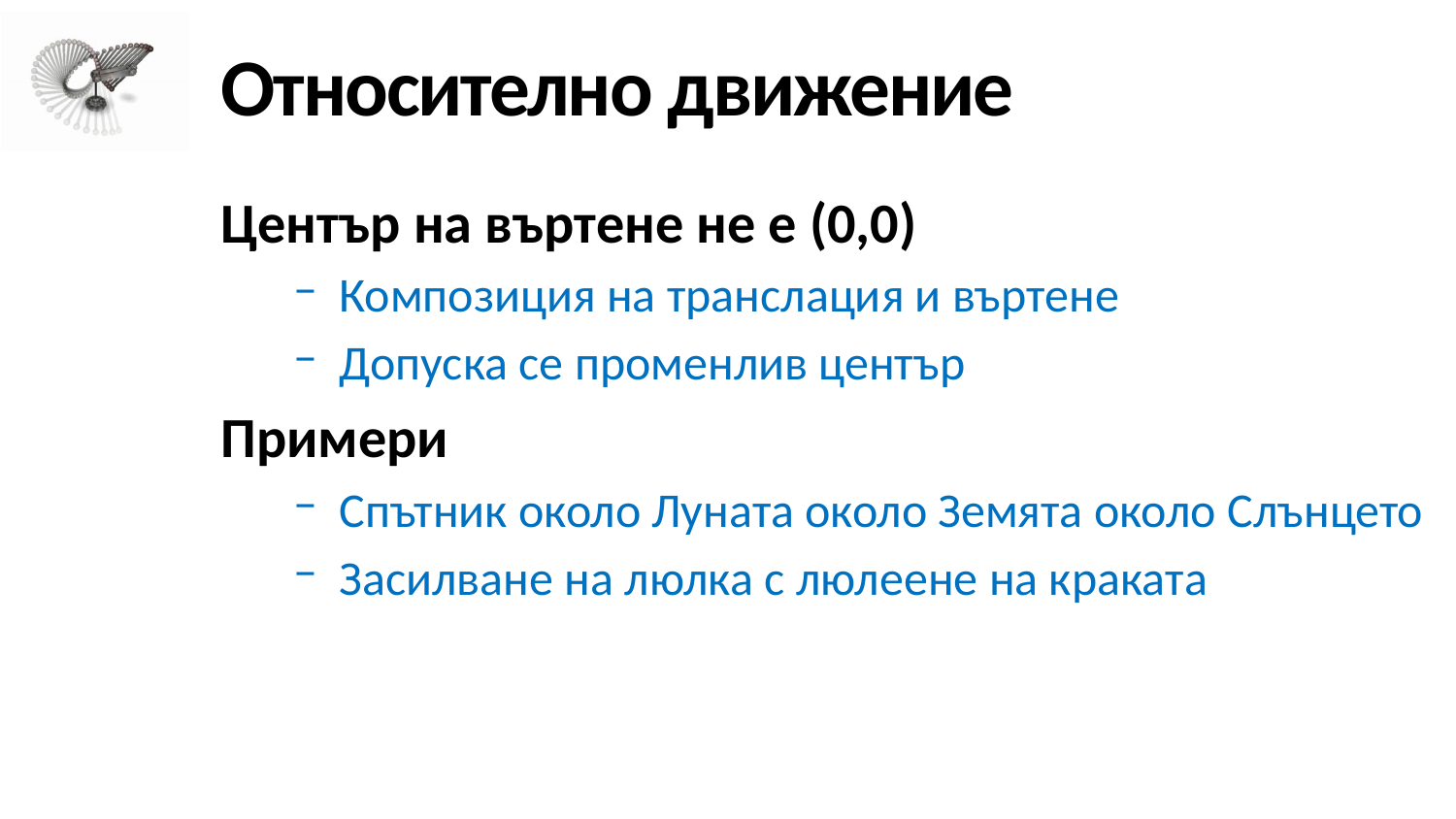

# Относително движение
Център на въртене не е (0,0)
Композиция на транслация и въртене
Допуска се променлив център
Примери
Спътник около Луната около Земята около Слънцето
Засилване на люлка с люлеене на краката